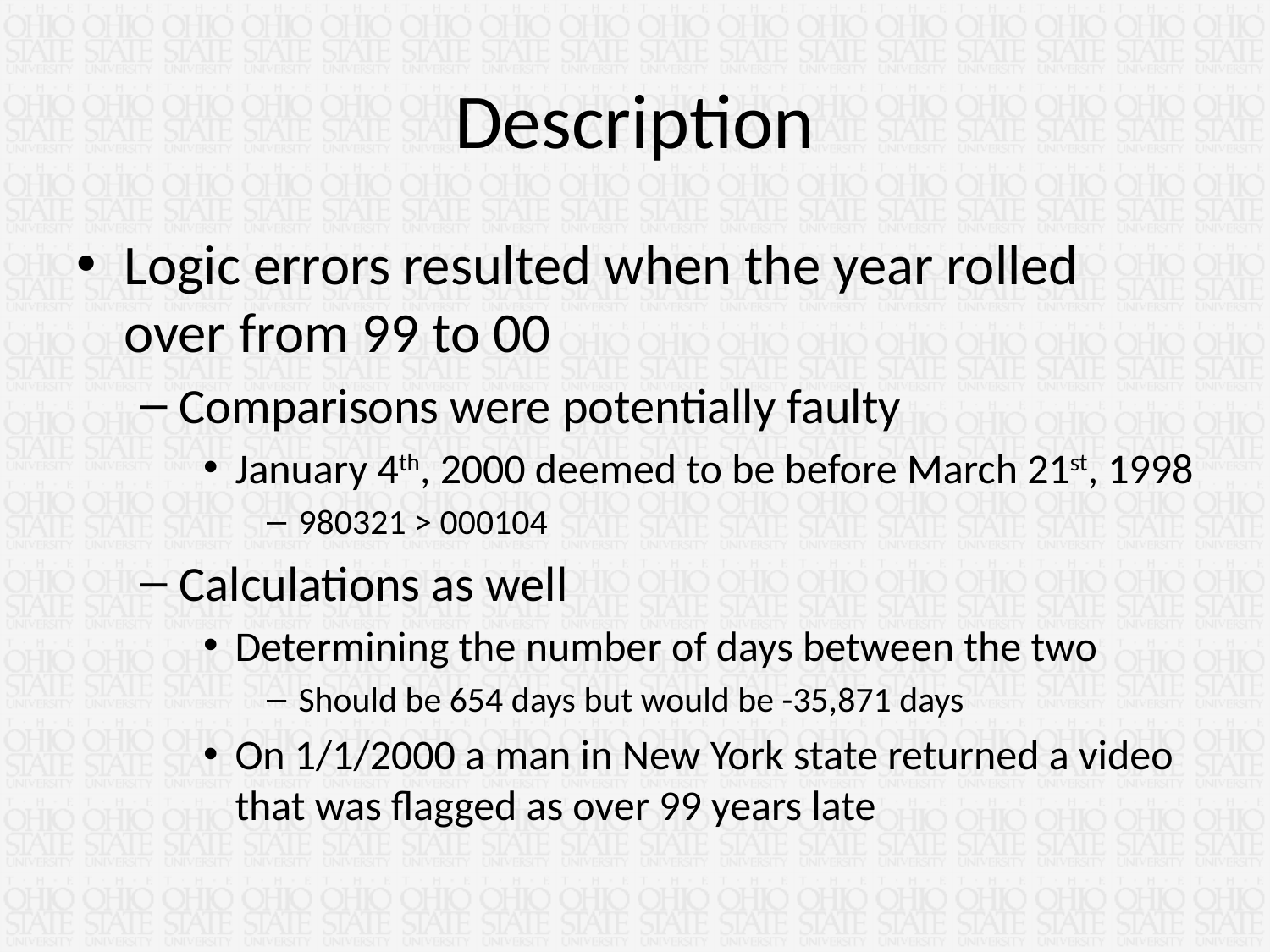

# Description
Logic errors resulted when the year rolled over from 99 to 00
Comparisons were potentially faulty
January 4th, 2000 deemed to be before March 21st, 1998
980321 > 000104
Calculations as well
Determining the number of days between the two
Should be 654 days but would be -35,871 days
On 1/1/2000 a man in New York state returned a video that was flagged as over 99 years late